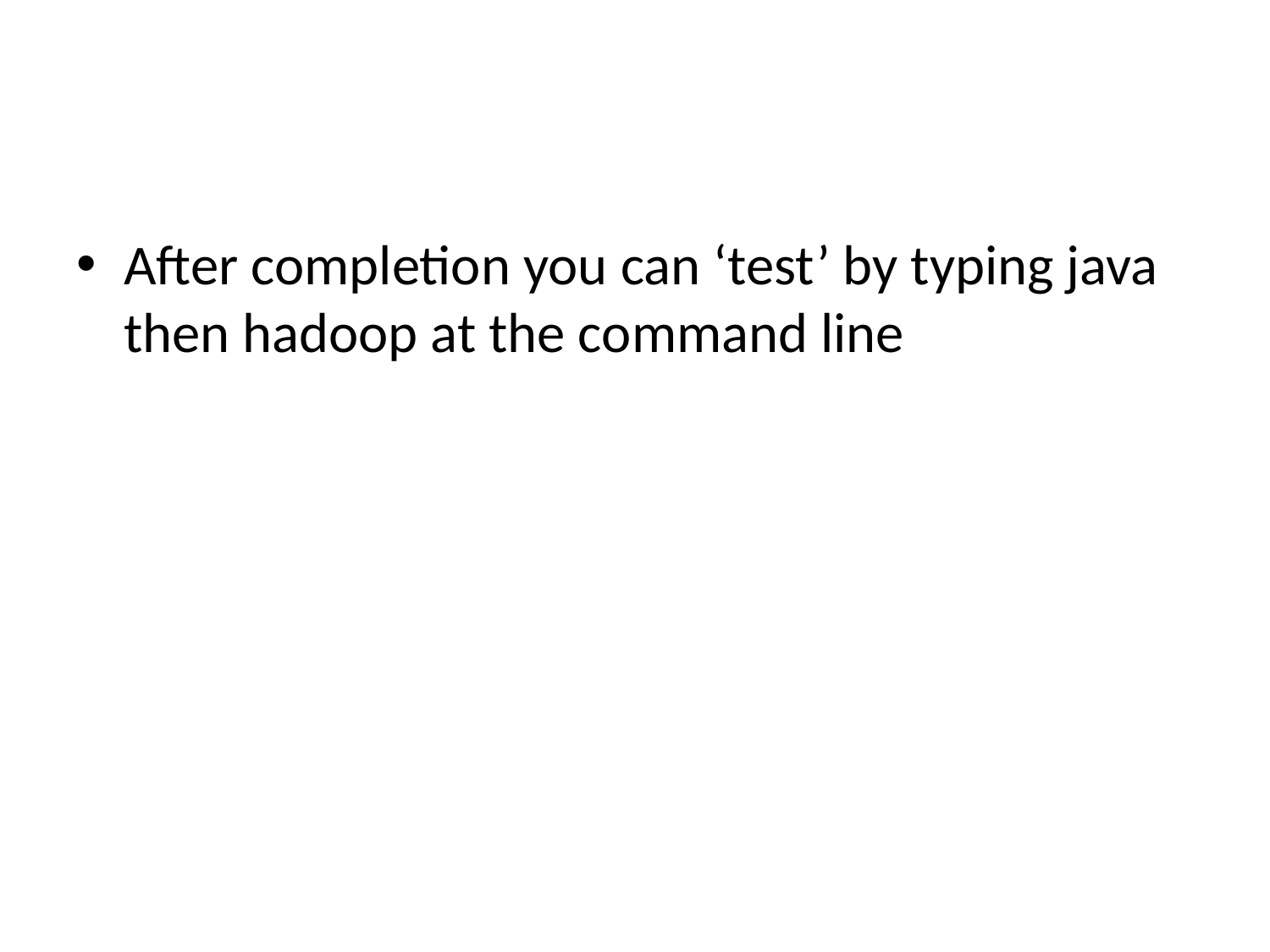

After completion you can ‘test’ by typing java then hadoop at the command line